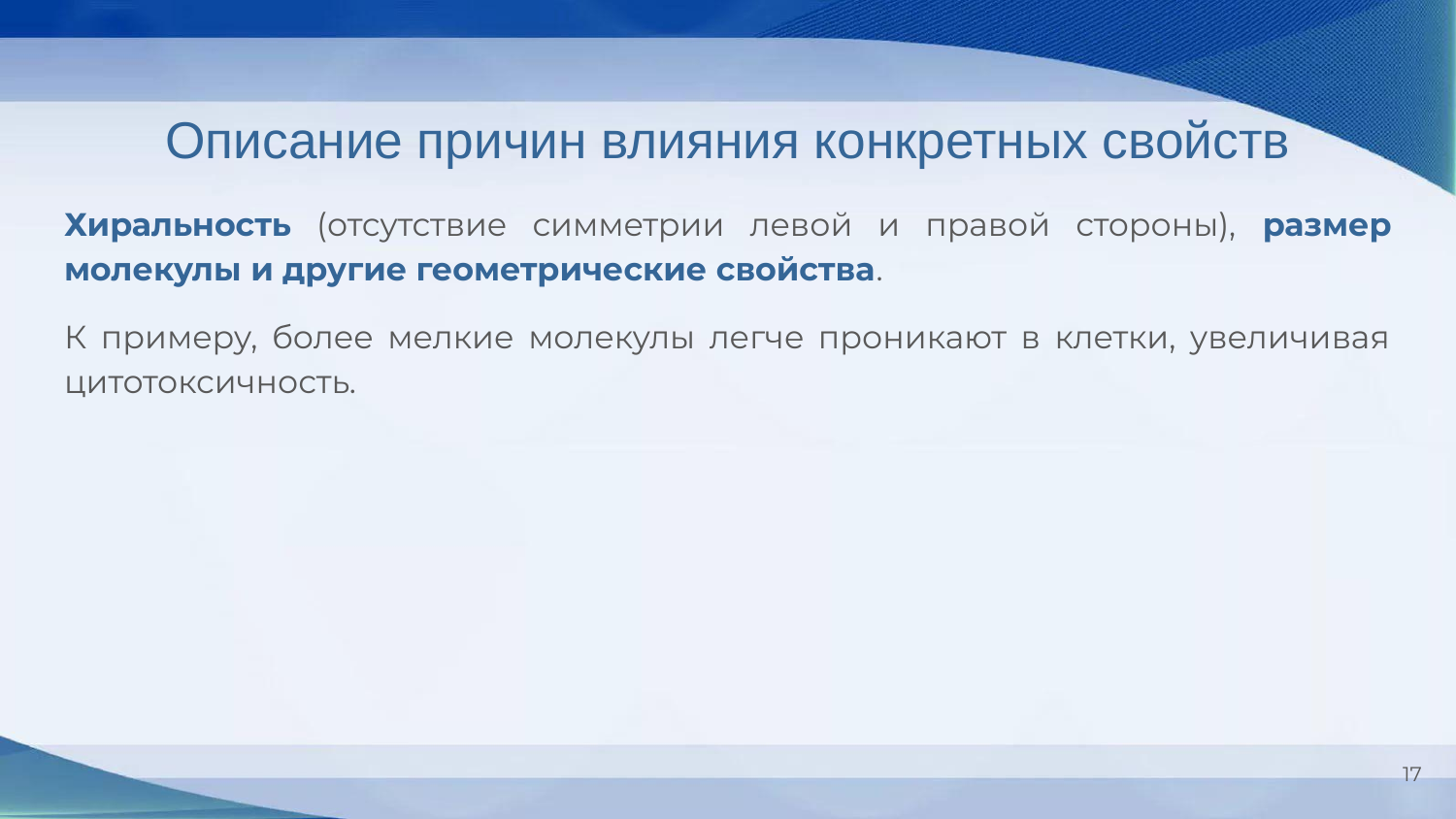

# Описание причин влияния конкретных свойств

Хиральность (отсутствие симметрии левой и правой стороны), размер молекулы и другие геометрические свойства.
К примеру, более мелкие молекулы легче проникают в клетки, увеличивая цитотоксичность.

17